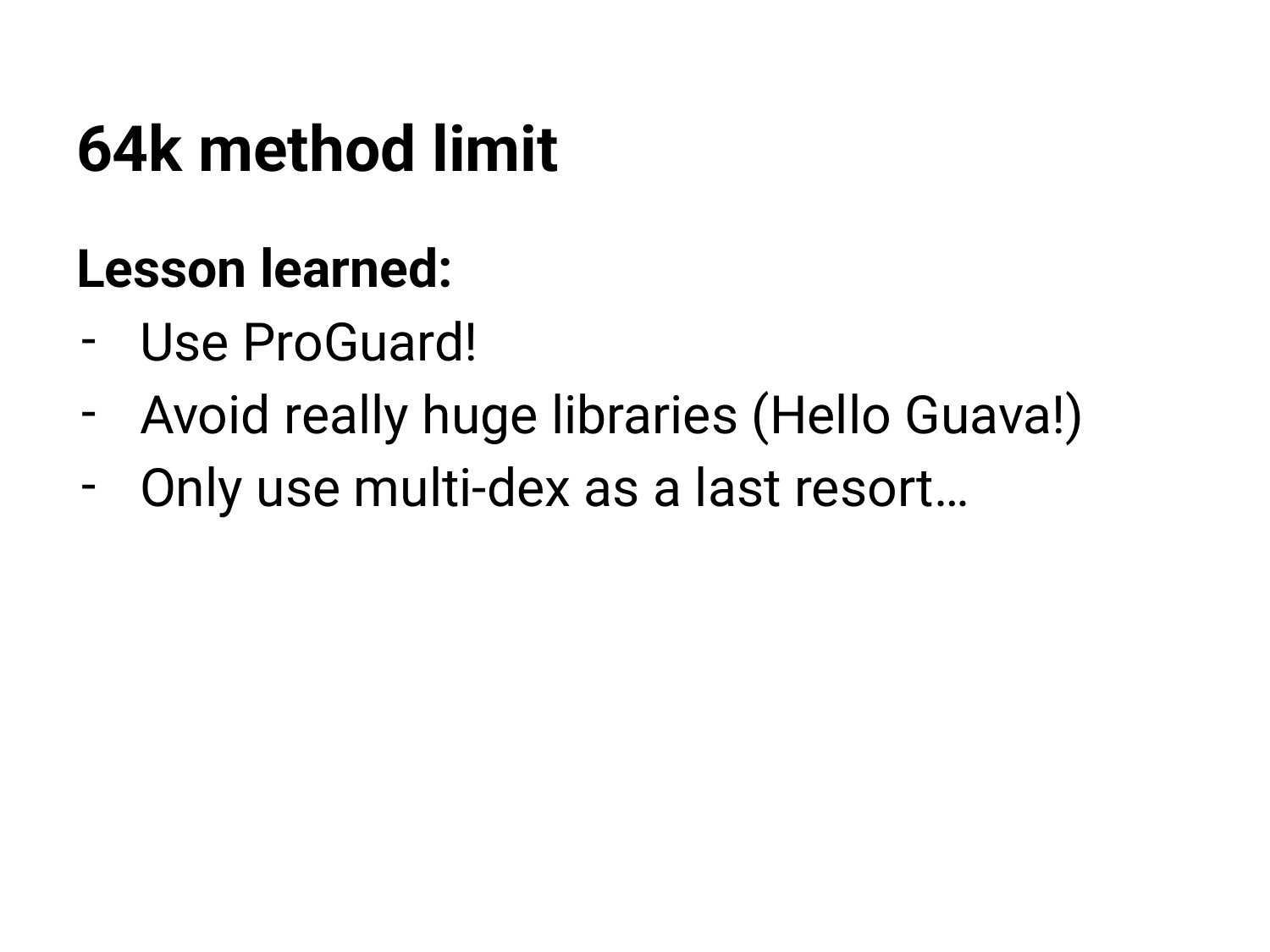

# 64k method limit
Lesson learned:
Use ProGuard!
Avoid really huge libraries (Hello Guava!)
Only use multi-dex as a last resort…